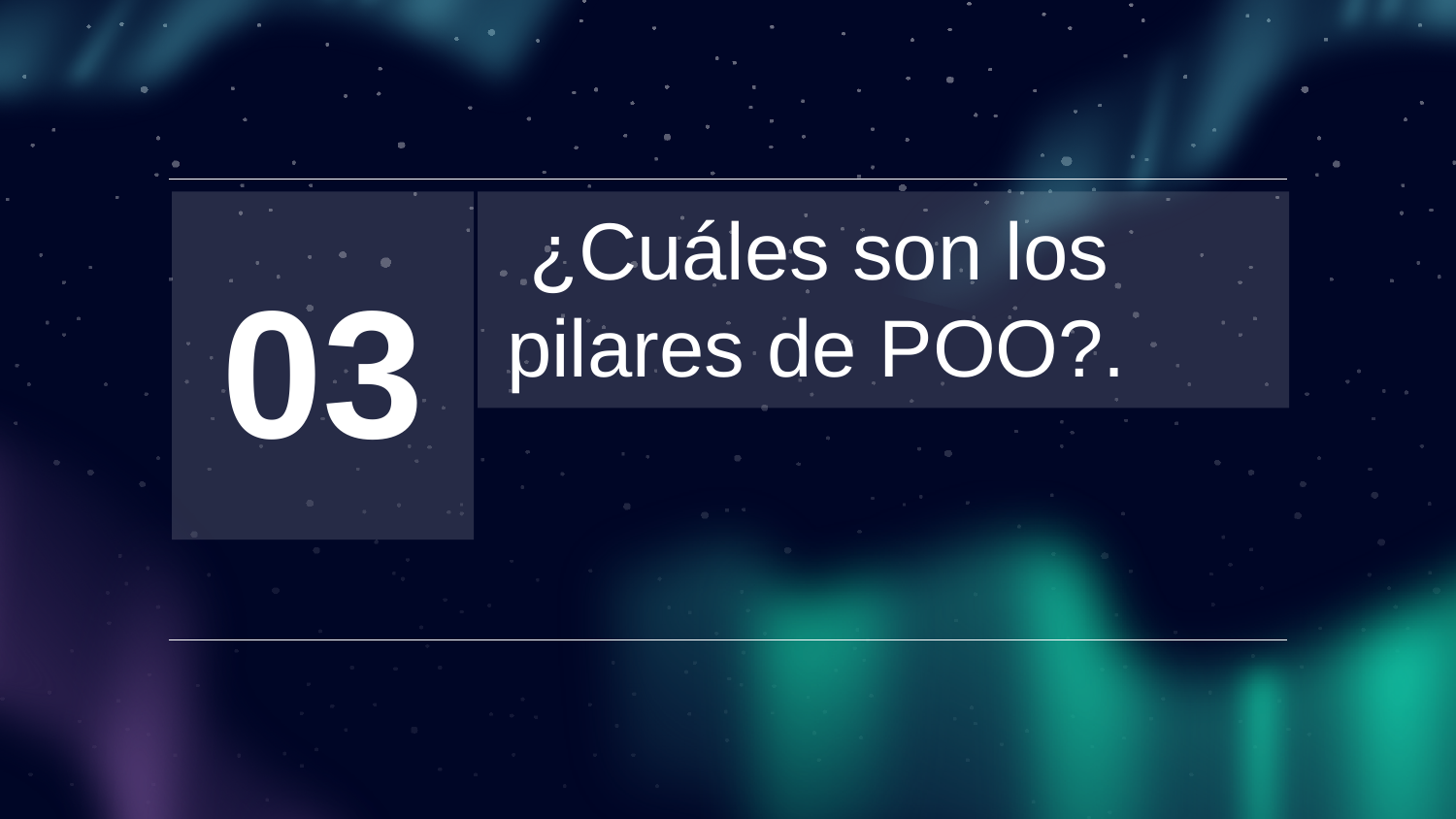

03
# ¿Cuáles son los pilares de POO?.